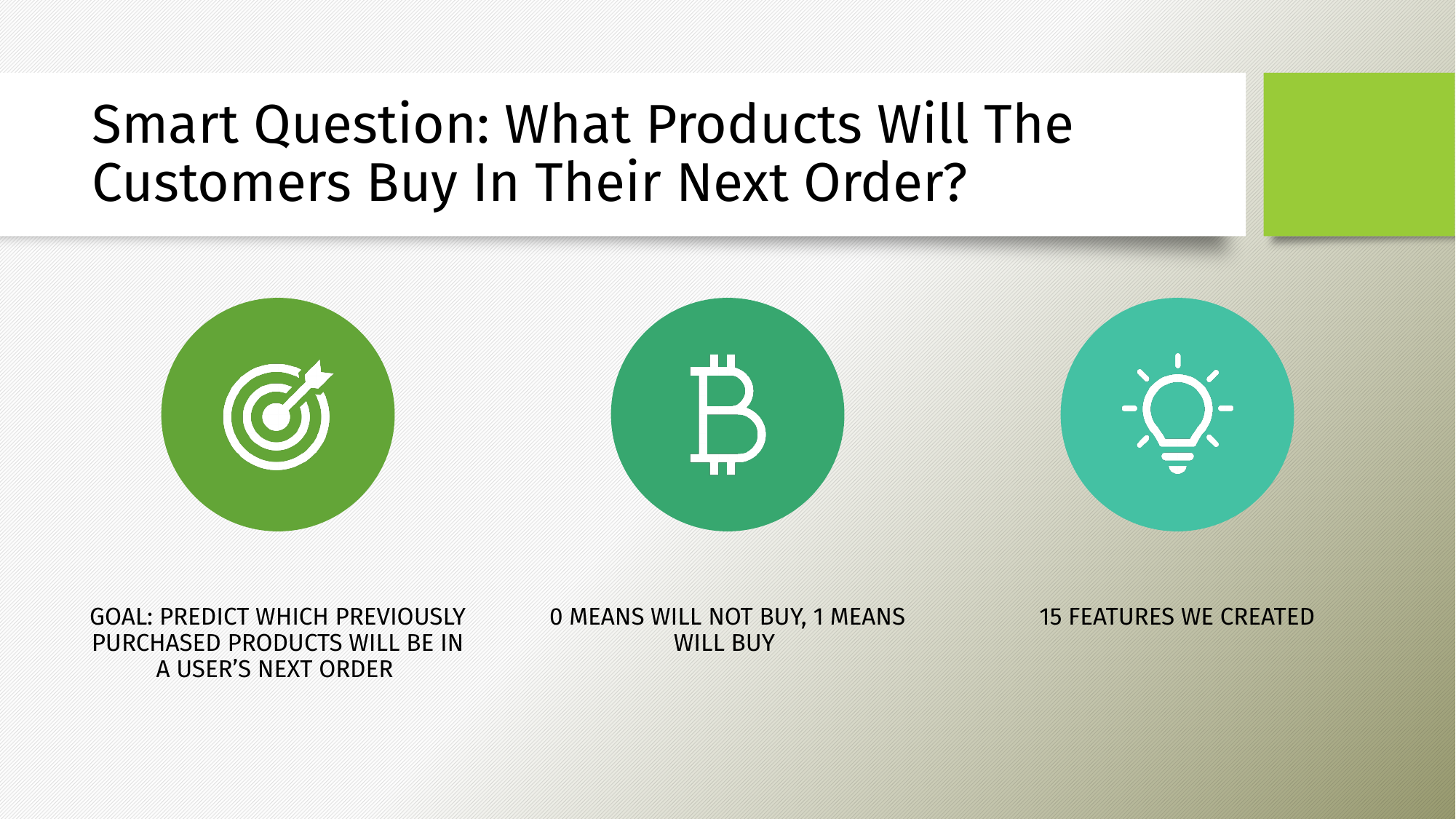

# Smart Question: What Products Will The Customers Buy In Their Next Order?
Goal: Predict which previously purchased products will be in a user’s next order
0 means will not buy, 1 means will buy
15 Features we created